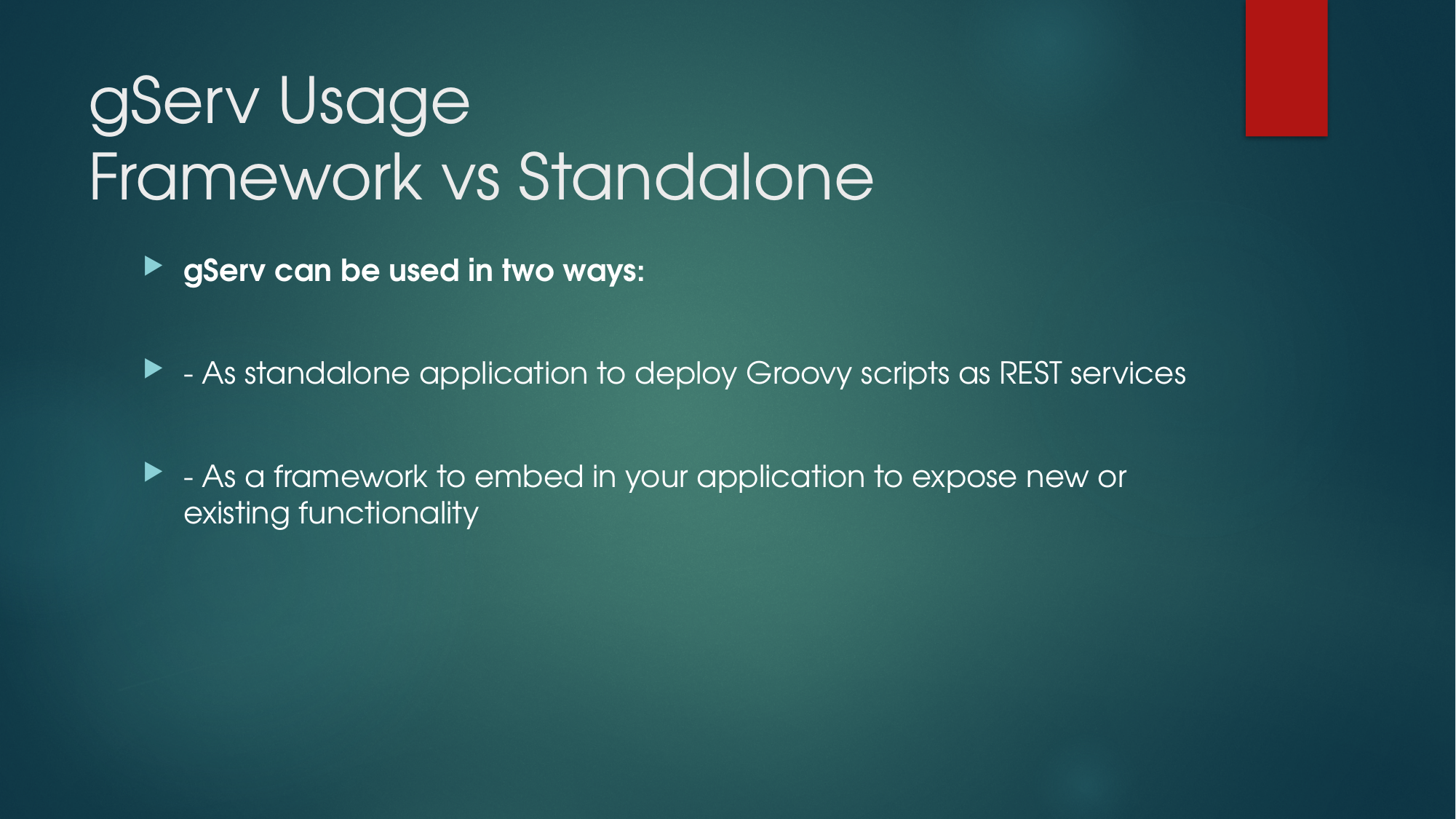

# gServ Usage Framework vs Standalone
gServ can be used in two ways:

- As standalone application to deploy Groovy scripts as REST services

- As a framework to embed in your application to expose new or existing functionality